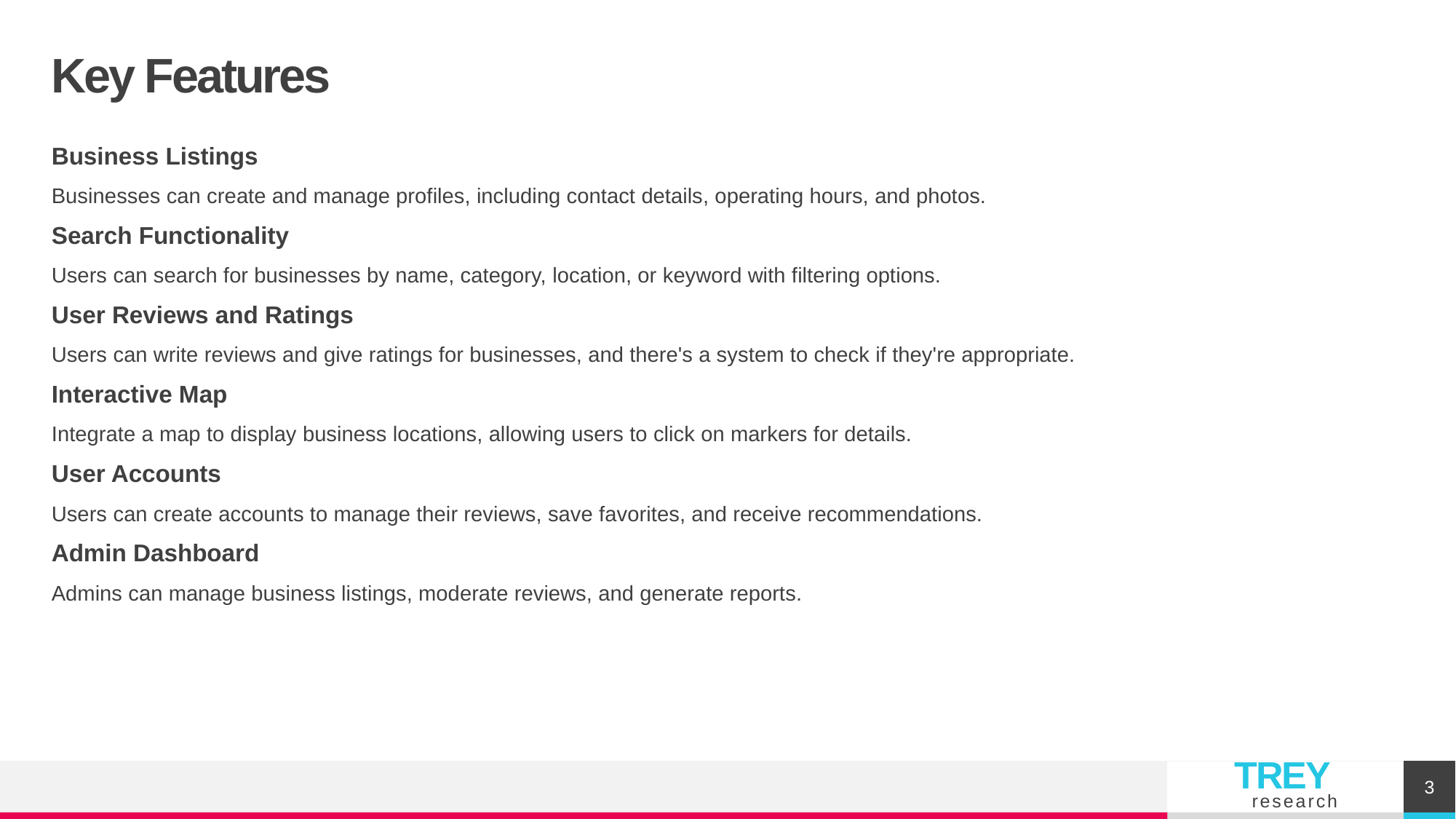

# Key Features
Business Listings
Businesses can create and manage profiles, including contact details, operating hours, and photos.
Search Functionality
Users can search for businesses by name, category, location, or keyword with filtering options.
User Reviews and Ratings
Users can write reviews and give ratings for businesses, and there's a system to check if they're appropriate.
Interactive Map
Integrate a map to display business locations, allowing users to click on markers for details.
User Accounts
Users can create accounts to manage their reviews, save favorites, and receive recommendations.
Admin Dashboard
Admins can manage business listings, moderate reviews, and generate reports.

3